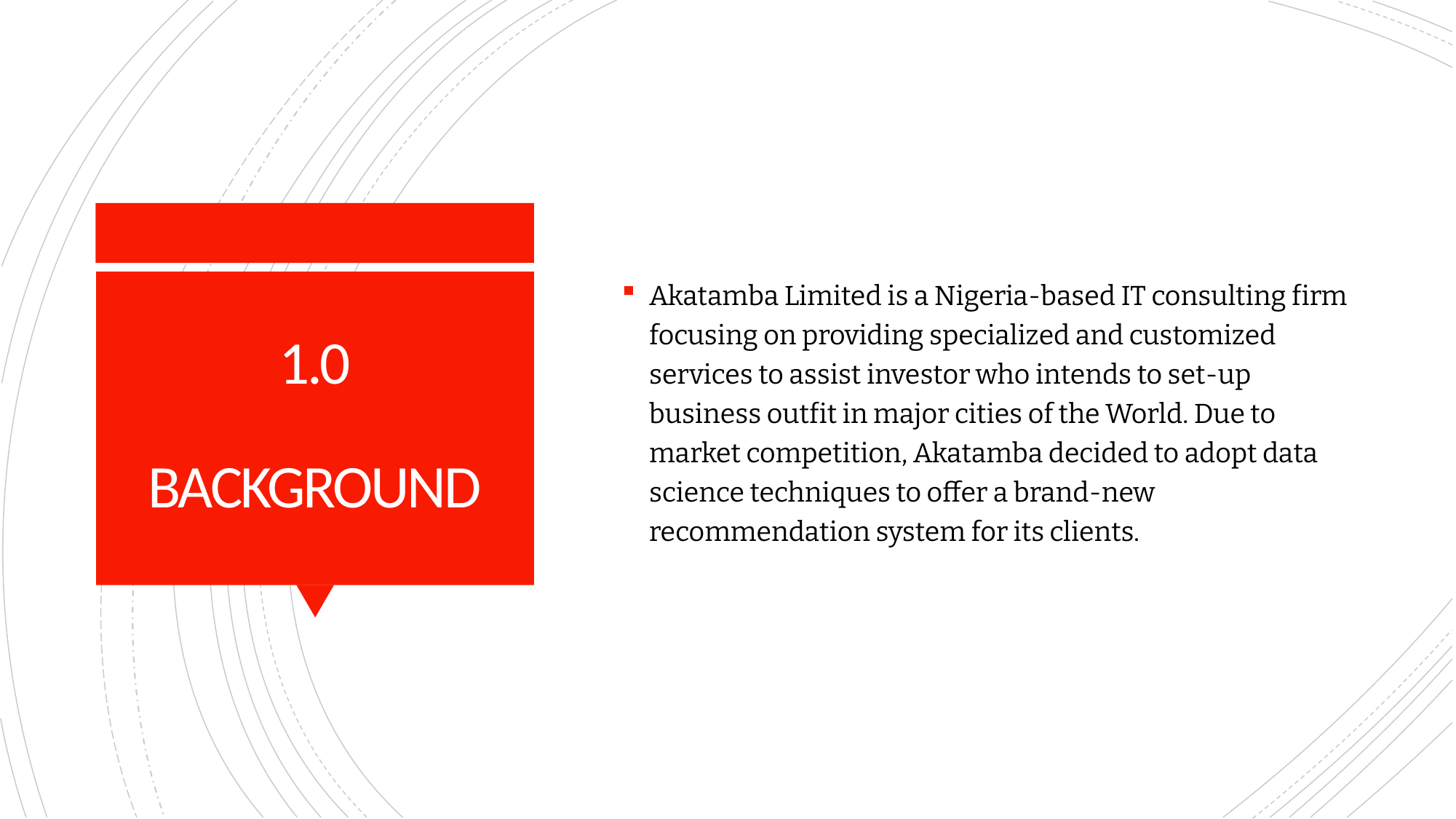

Akatamba Limited is a Nigeria-based IT consulting firm focusing on providing specialized and customized services to assist investor who intends to set-up business outfit in major cities of the World. Due to market competition, Akatamba decided to adopt data science techniques to offer a brand-new recommendation system for its clients.
# 1.0 BACKGROUND